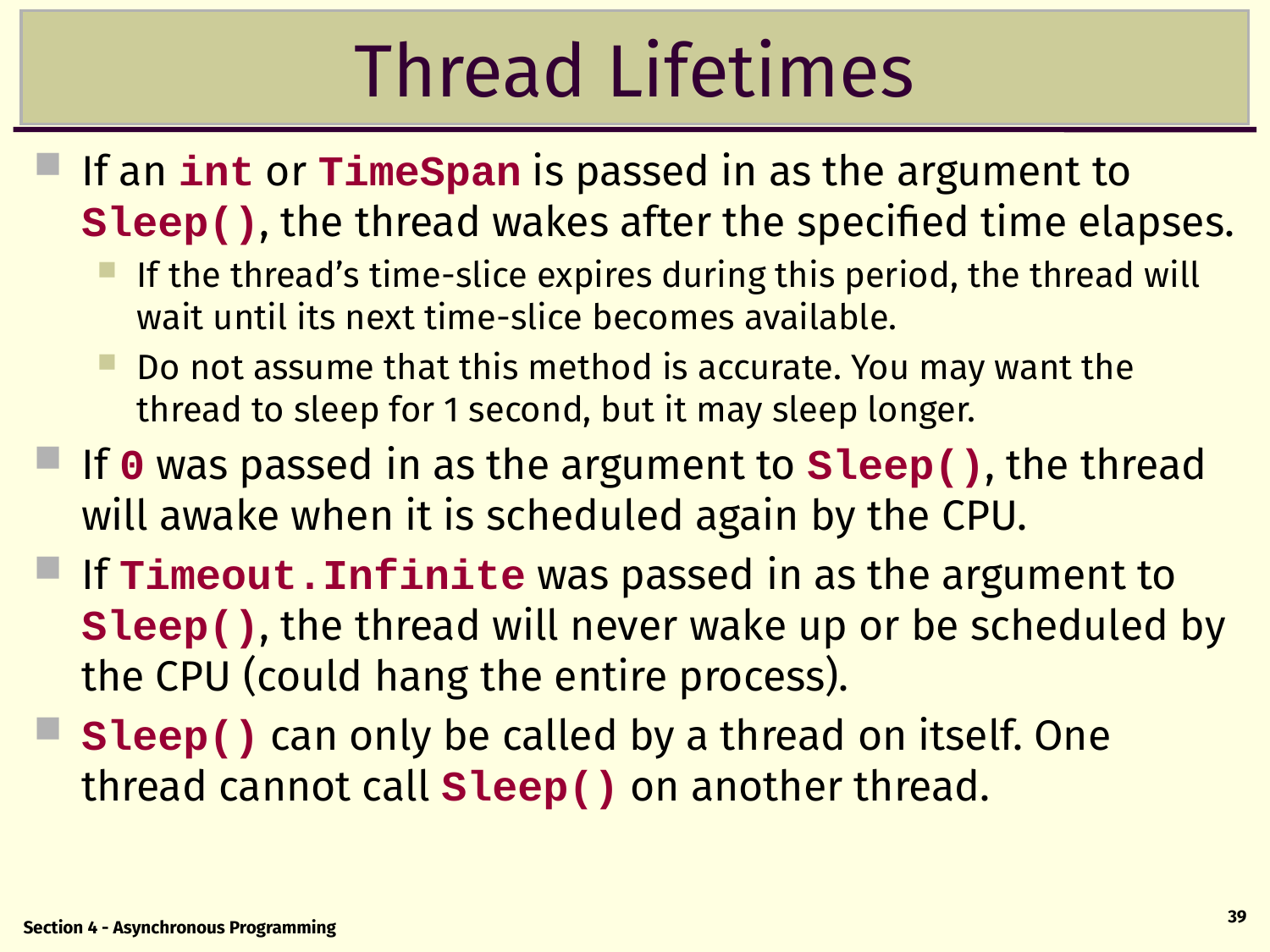

# Thread Lifetimes
If an int or TimeSpan is passed in as the argument to Sleep(), the thread wakes after the specified time elapses.
If the thread’s time-slice expires during this period, the thread will wait until its next time-slice becomes available.
Do not assume that this method is accurate. You may want the thread to sleep for 1 second, but it may sleep longer.
If 0 was passed in as the argument to Sleep(), the thread will awake when it is scheduled again by the CPU.
If Timeout.Infinite was passed in as the argument to Sleep(), the thread will never wake up or be scheduled by the CPU (could hang the entire process).
Sleep() can only be called by a thread on itself. One thread cannot call Sleep() on another thread.
39
Section 4 - Asynchronous Programming